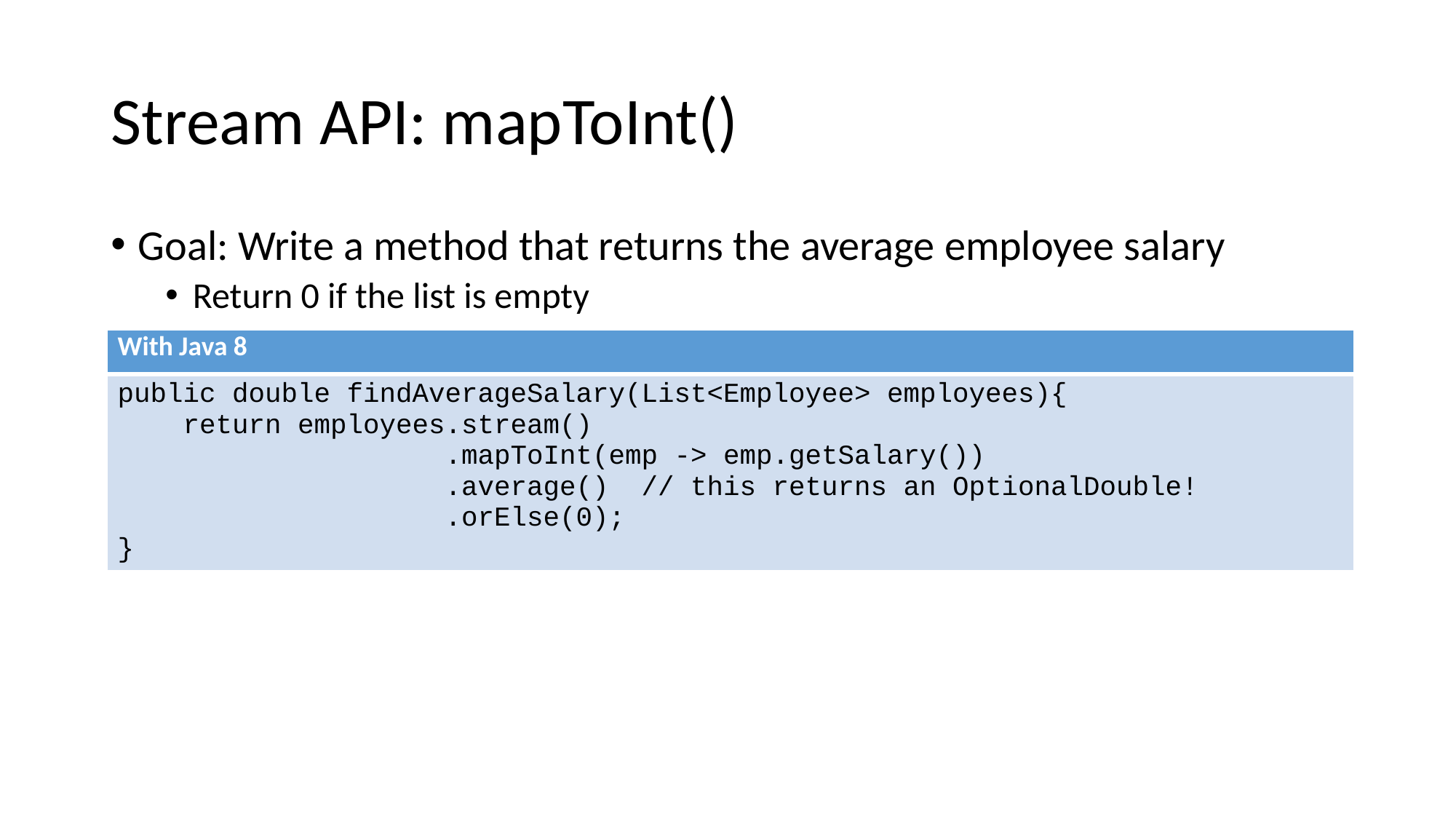

# Stream API: mapToInt()
Goal: Write a method that returns the average employee salary
Return 0 if the list is empty
| With Java 8 |
| --- |
| public double findAverageSalary(List<Employee> employees){ return employees.stream() .mapToInt(emp -> emp.getSalary()) .average() // this returns an OptionalDouble! .orElse(0); } |